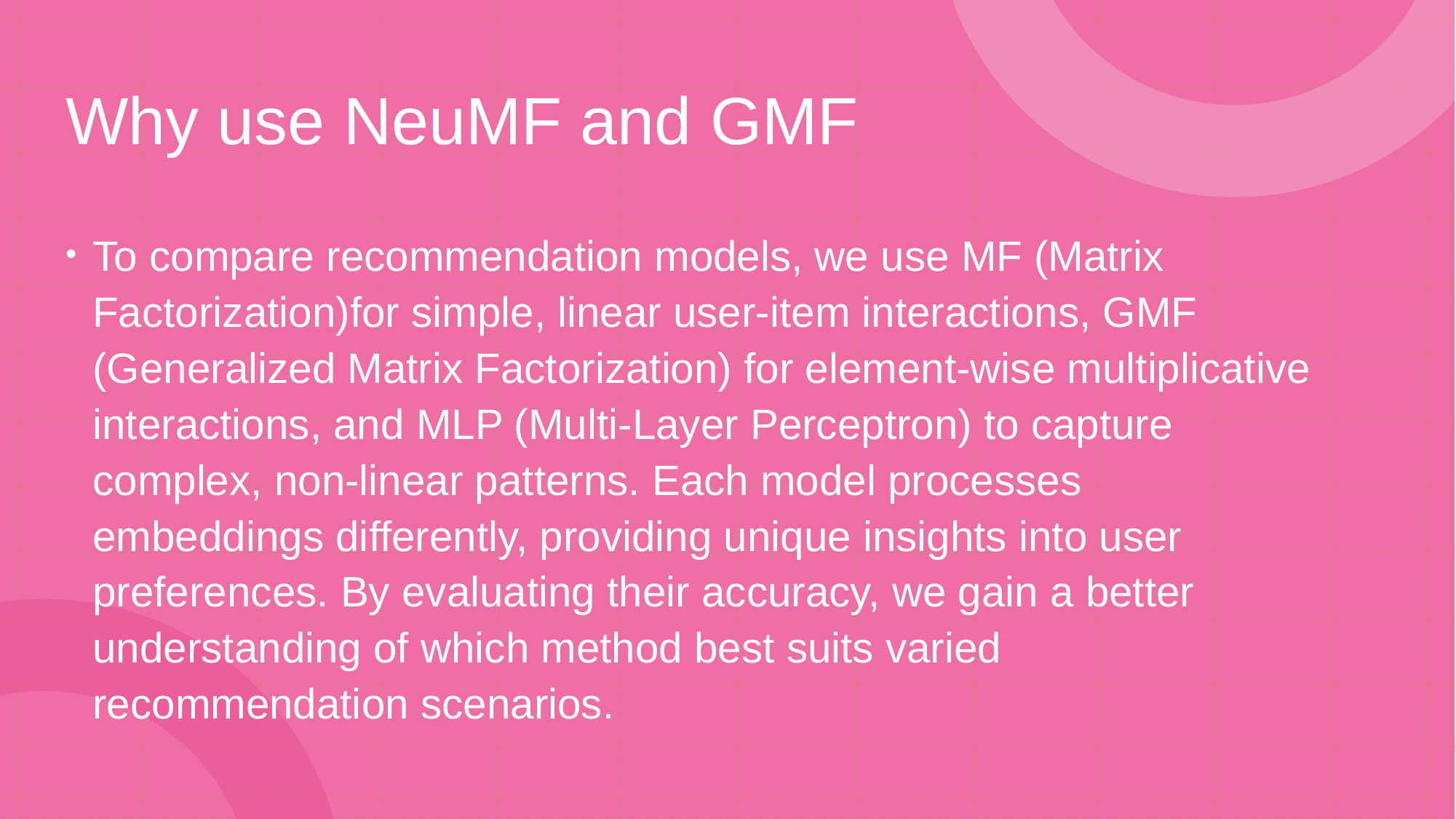

# Why use NeuMF and GMF
To compare recommendation models, we use MF (Matrix Factorization)for simple, linear user-item interactions, GMF (Generalized Matrix Factorization) for element-wise multiplicative interactions, and MLP (Multi-Layer Perceptron) to capture complex, non-linear patterns. Each model processes embeddings differently, providing unique insights into user preferences. By evaluating their accuracy, we gain a better understanding of which method best suits varied recommendation scenarios.